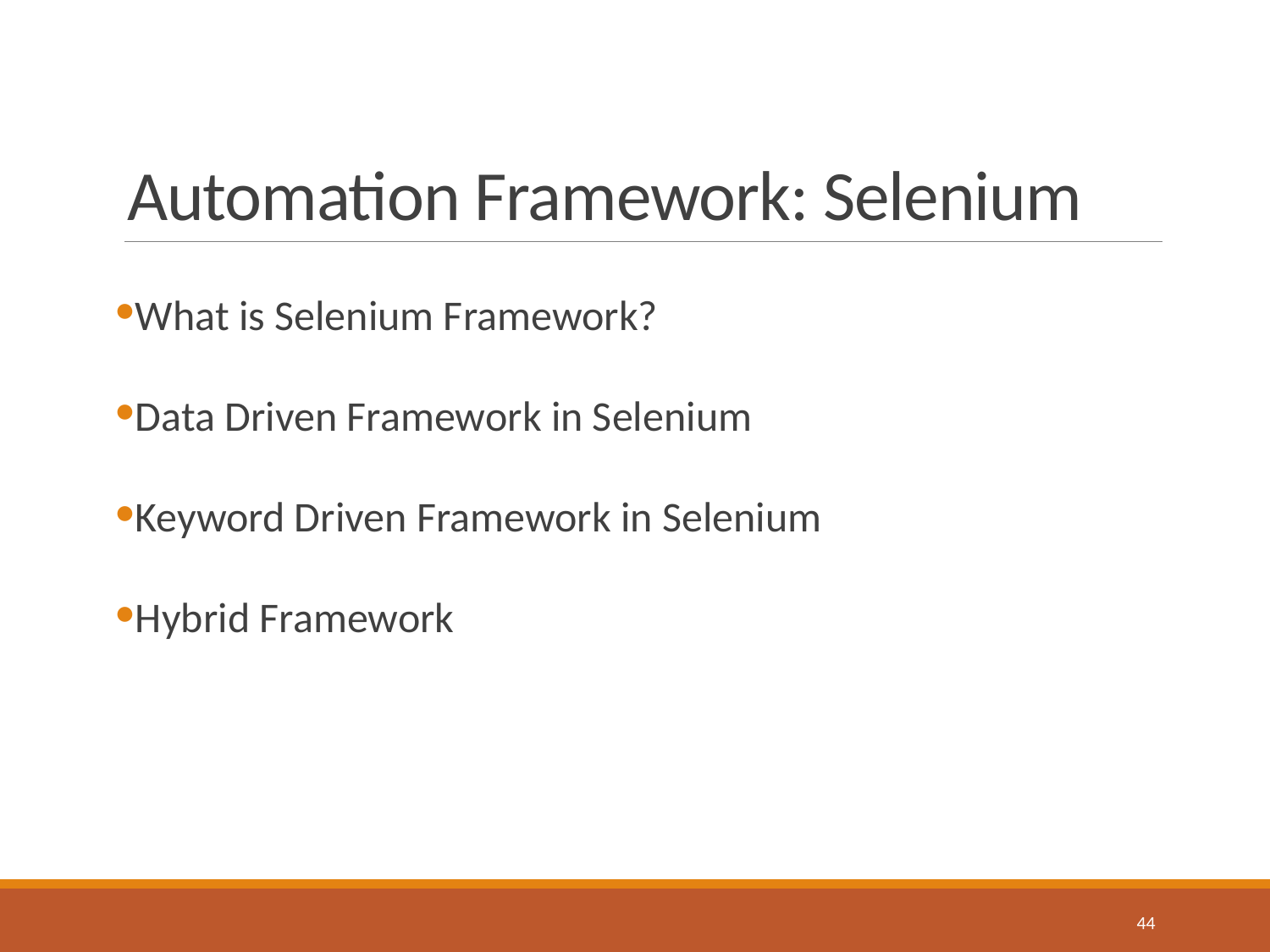

# Automation Framework: Selenium
What is Selenium Framework?
Data Driven Framework in Selenium
Keyword Driven Framework in Selenium
Hybrid Framework

44